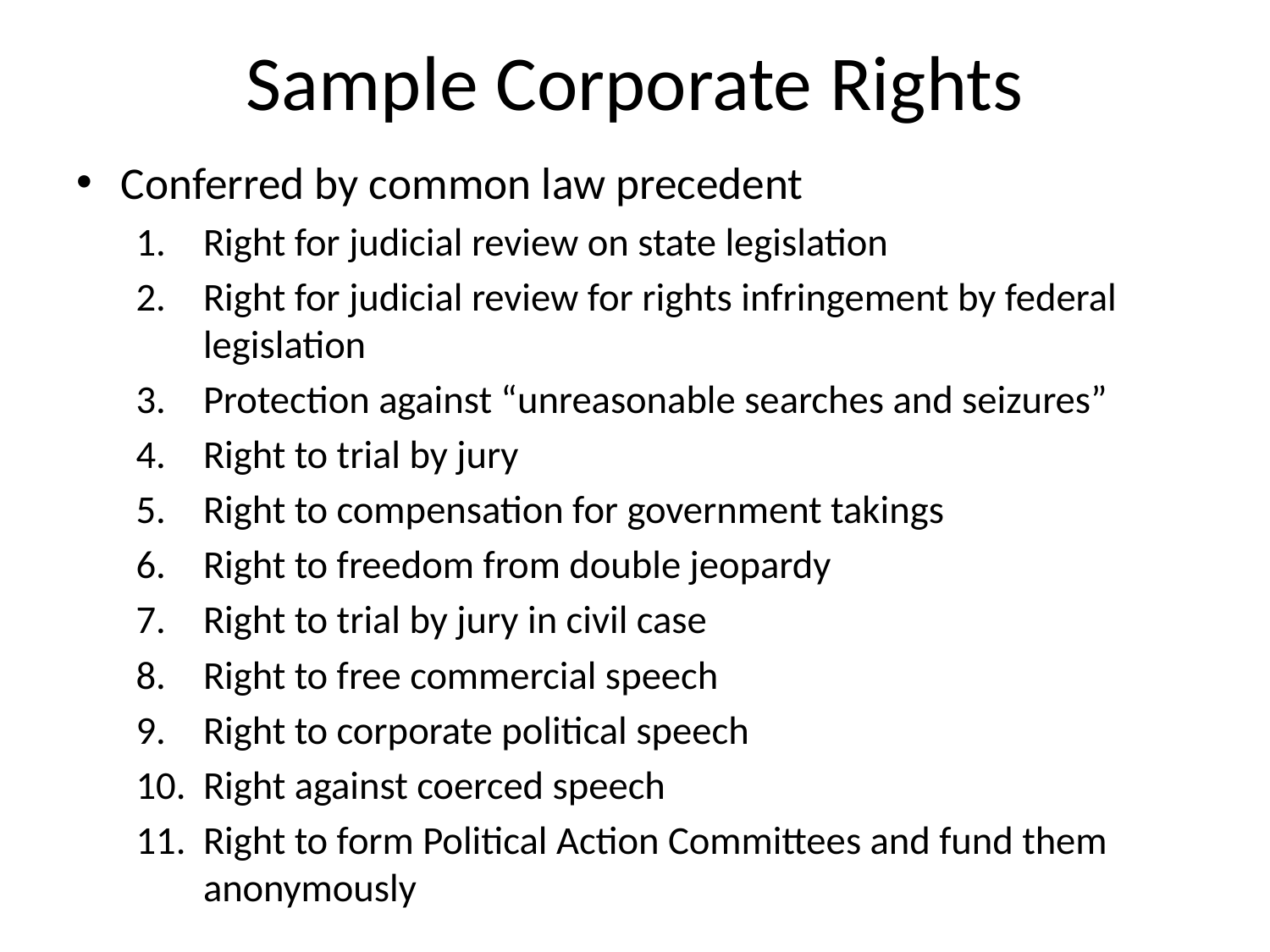

# Sample Corporate Rights
Conferred by common law precedent
Right for judicial review on state legislation
Right for judicial review for rights infringement by federal legislation
Protection against “unreasonable searches and seizures”
Right to trial by jury
Right to compensation for government takings
Right to freedom from double jeopardy
Right to trial by jury in civil case
Right to free commercial speech
Right to corporate political speech
Right against coerced speech
Right to form Political Action Committees and fund them anonymously